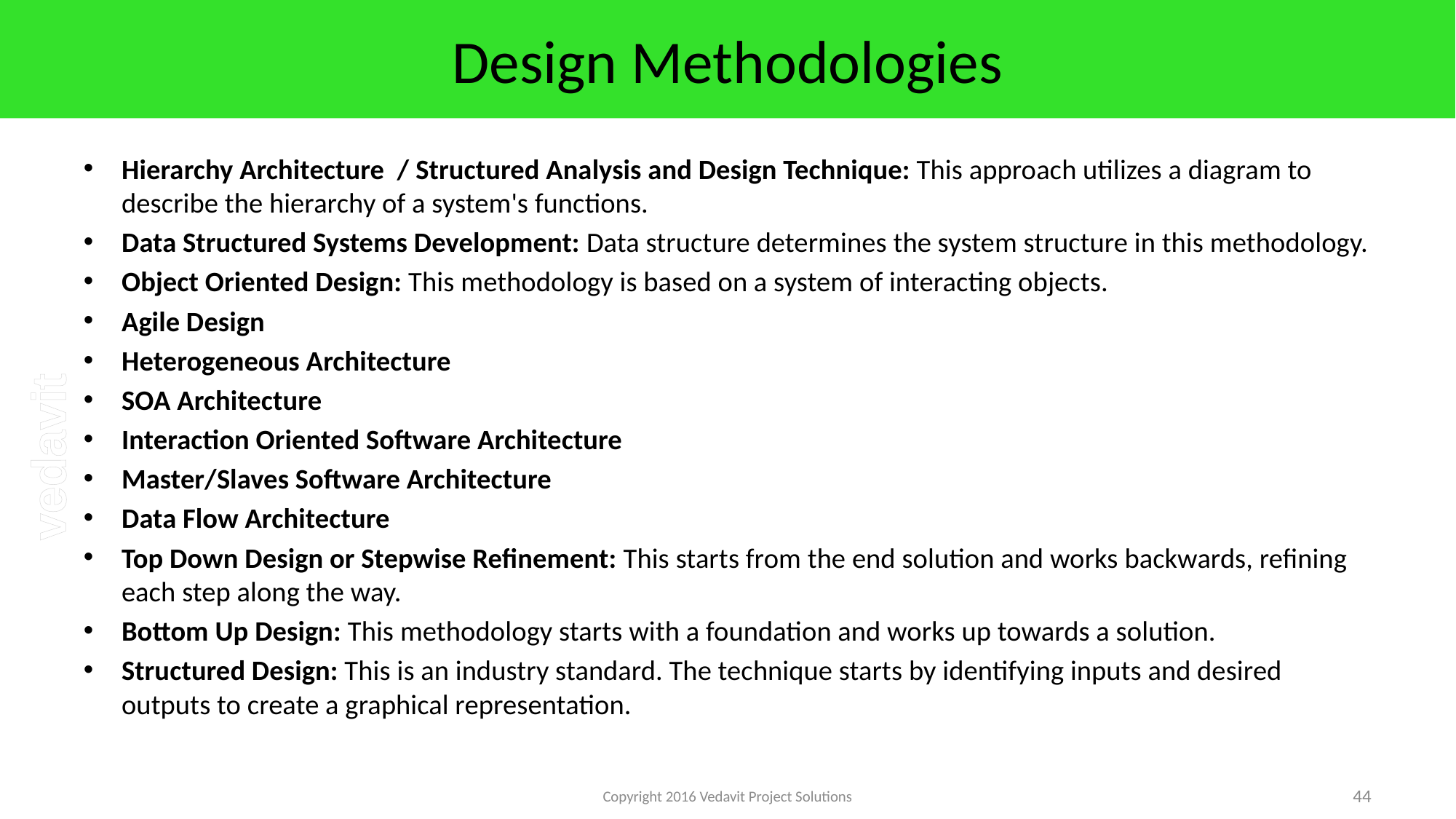

# Design Methodologies
Hierarchy Architecture  / Structured Analysis and Design Technique: This approach utilizes a diagram to describe the hierarchy of a system's functions.
Data Structured Systems Development: Data structure determines the system structure in this methodology.
Object Oriented Design: This methodology is based on a system of interacting objects.
Agile Design
Heterogeneous Architecture
SOA Architecture
Interaction Oriented Software Architecture
Master/Slaves Software Architecture
Data Flow Architecture
Top Down Design or Stepwise Refinement: This starts from the end solution and works backwards, refining each step along the way.
Bottom Up Design: This methodology starts with a foundation and works up towards a solution.
Structured Design: This is an industry standard. The technique starts by identifying inputs and desired outputs to create a graphical representation.
Copyright 2016 Vedavit Project Solutions
44